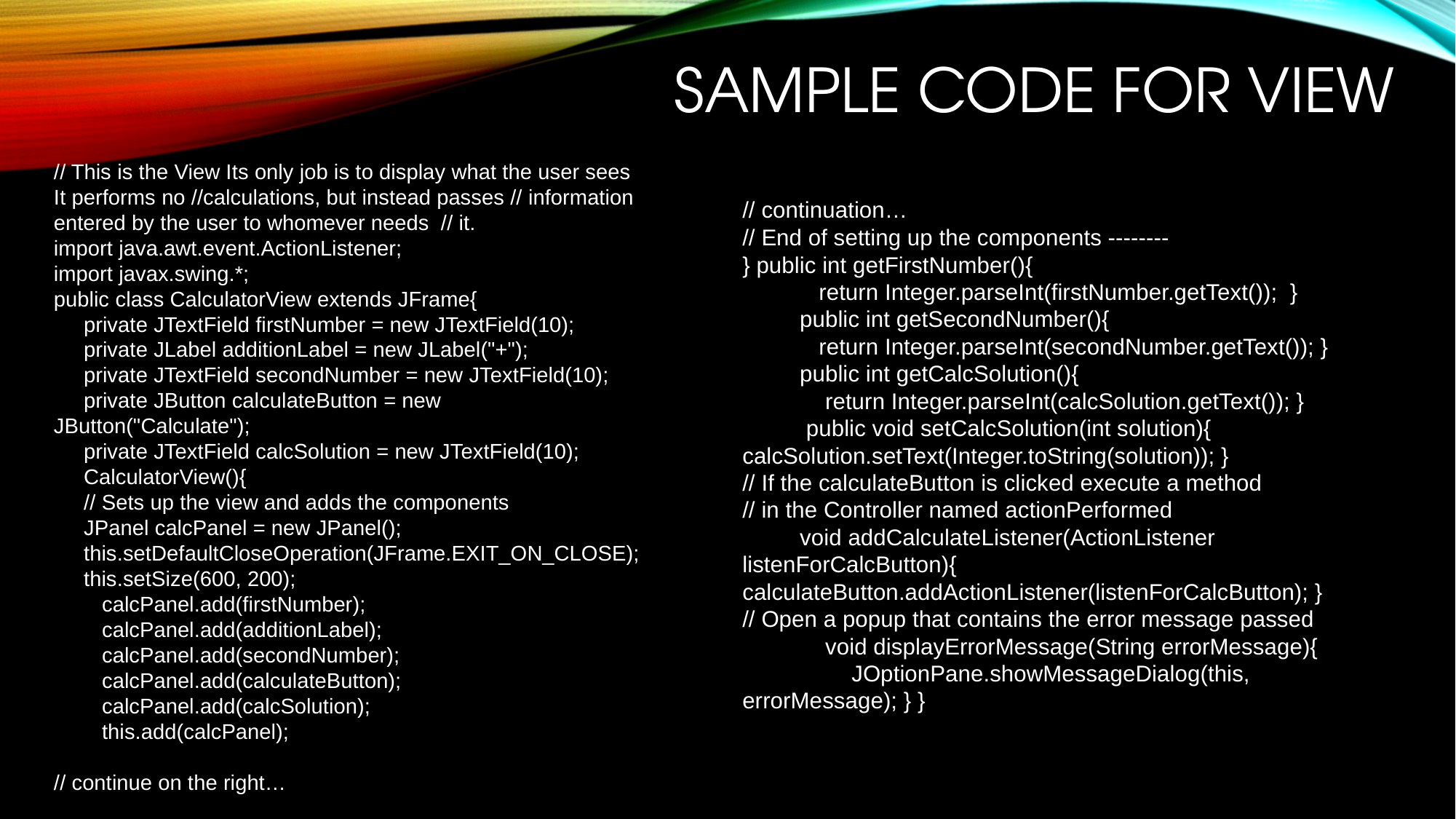

# SAMPLE CODE FOR VIEW
// continuation…
// End of setting up the components --------
} public int getFirstNumber(){
            return Integer.parseInt(firstNumber.getText());  }
         public int getSecondNumber(){
            return Integer.parseInt(secondNumber.getText()); }
         public int getCalcSolution(){
             return Integer.parseInt(calcSolution.getText()); }
          public void setCalcSolution(int solution){ 	calcSolution.setText(Integer.toString(solution)); }
// If the calculateButton is clicked execute a method
// in the Controller named actionPerformed
         void addCalculateListener(ActionListener listenForCalcButton){ 	calculateButton.addActionListener(listenForCalcButton); }
// Open a popup that contains the error message passed
             void displayErrorMessage(String errorMessage){ 	JOptionPane.showMessageDialog(this, errorMessage); } }
// This is the View Its only job is to display what the user sees It performs no //calculations, but instead passes // information entered by the user to whomever needs  // it.
import java.awt.event.ActionListener;
import javax.swing.*;
public class CalculatorView extends JFrame{
     private JTextField firstNumber = new JTextField(10);
     private JLabel additionLabel = new JLabel("+");
     private JTextField secondNumber = new JTextField(10);
     private JButton calculateButton = new JButton("Calculate");
     private JTextField calcSolution = new JTextField(10);
     CalculatorView(){
     // Sets up the view and adds the components
     JPanel calcPanel = new JPanel();
     this.setDefaultCloseOperation(JFrame.EXIT_ON_CLOSE);
     this.setSize(600, 200);
        calcPanel.add(firstNumber);
        calcPanel.add(additionLabel);
        calcPanel.add(secondNumber);
        calcPanel.add(calculateButton);
        calcPanel.add(calcSolution);
        this.add(calcPanel);

// continue on the right…

Diagram 1: the application controller pattern as a class diagram